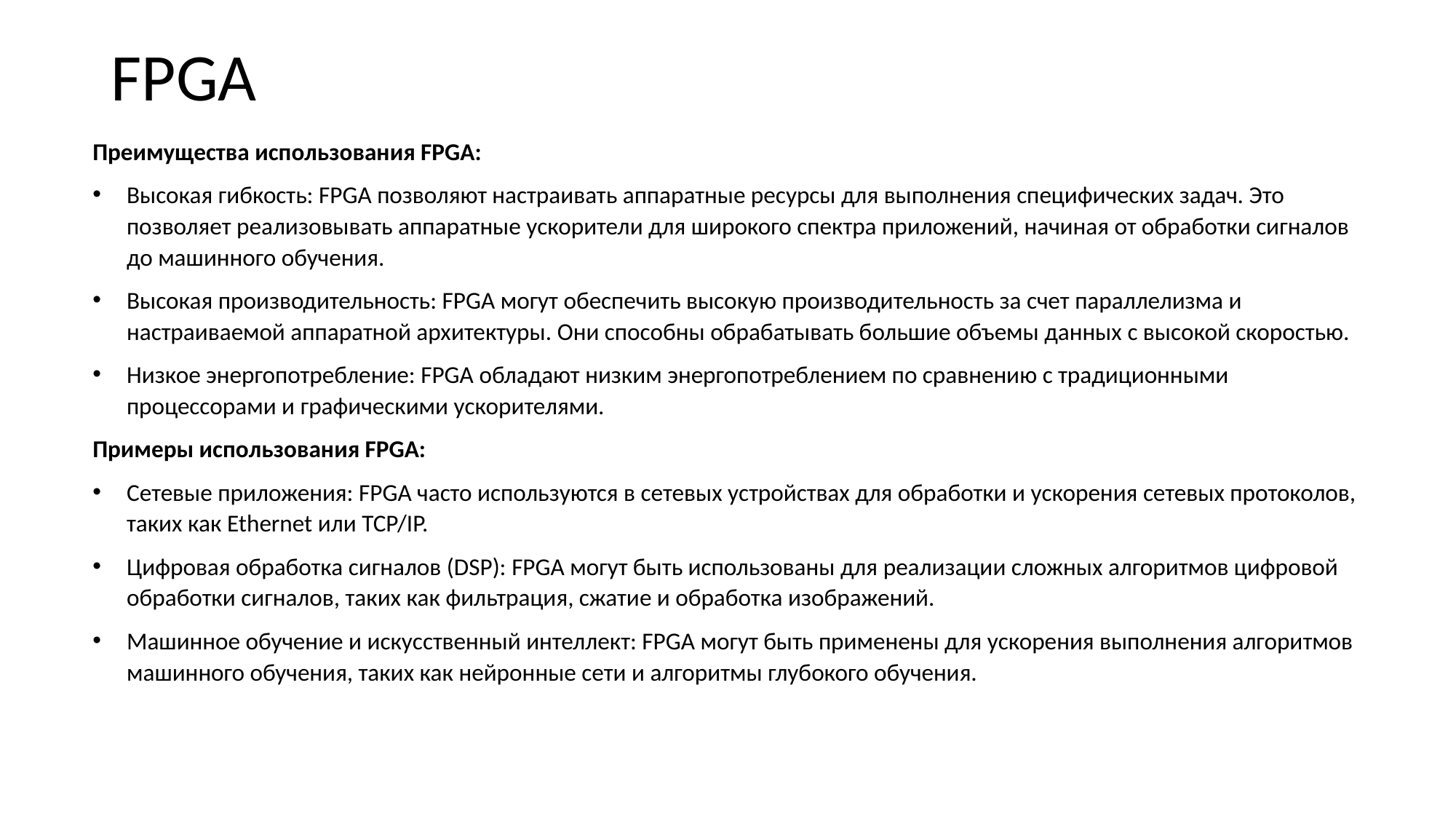

# FPGA
Преимущества использования FPGA:
Высокая гибкость: FPGA позволяют настраивать аппаратные ресурсы для выполнения специфических задач. Это позволяет реализовывать аппаратные ускорители для широкого спектра приложений, начиная от обработки сигналов до машинного обучения.
Высокая производительность: FPGA могут обеспечить высокую производительность за счет параллелизма и настраиваемой аппаратной архитектуры. Они способны обрабатывать большие объемы данных с высокой скоростью.
Низкое энергопотребление: FPGA обладают низким энергопотреблением по сравнению с традиционными процессорами и графическими ускорителями.
Примеры использования FPGA:
Сетевые приложения: FPGA часто используются в сетевых устройствах для обработки и ускорения сетевых протоколов, таких как Ethernet или TCP/IP.
Цифровая обработка сигналов (DSP): FPGA могут быть использованы для реализации сложных алгоритмов цифровой обработки сигналов, таких как фильтрация, сжатие и обработка изображений.
Машинное обучение и искусственный интеллект: FPGA могут быть применены для ускорения выполнения алгоритмов машинного обучения, таких как нейронные сети и алгоритмы глубокого обучения.